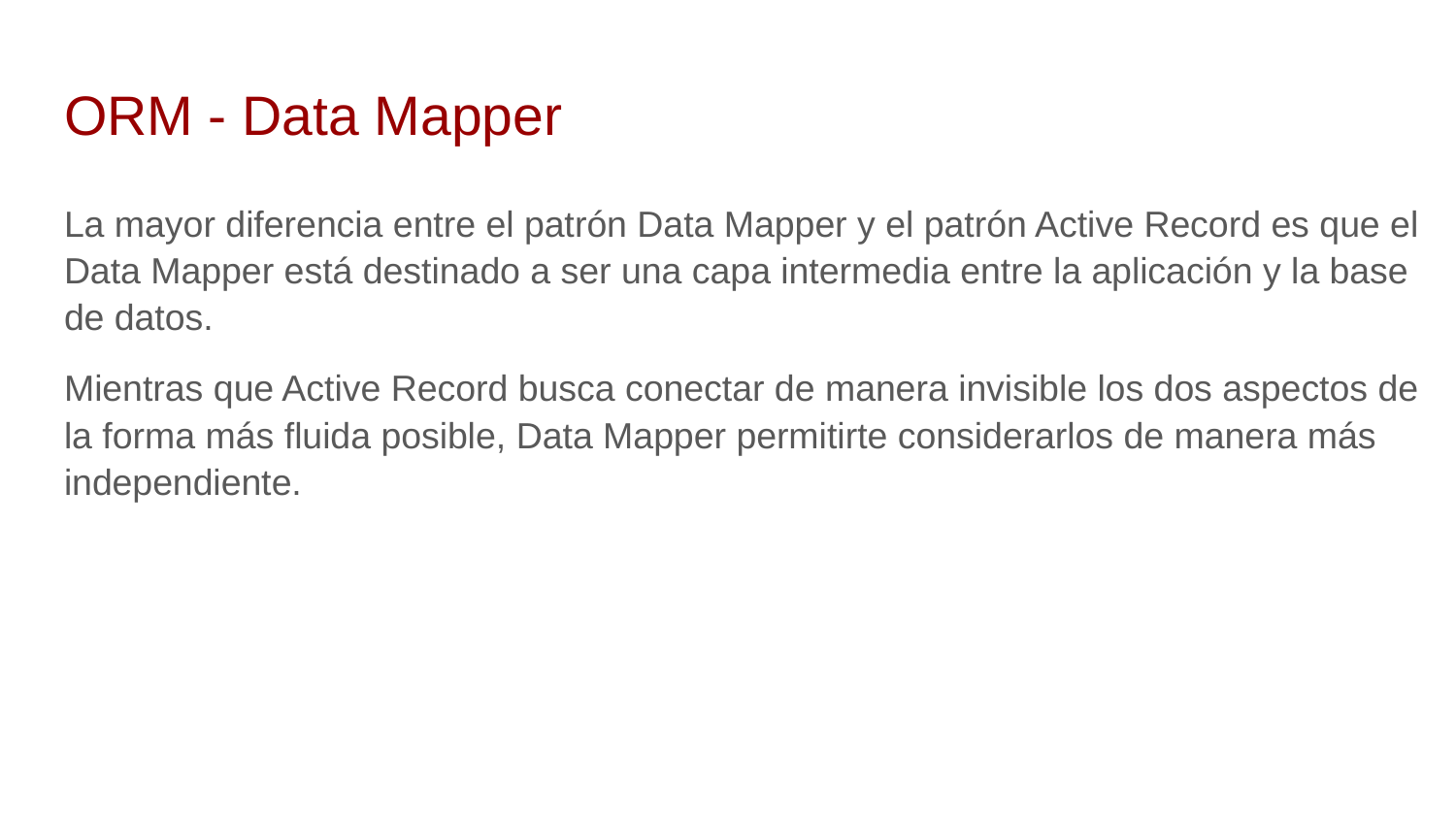

# ORM - Data Mapper
La mayor diferencia entre el patrón Data Mapper y el patrón Active Record es que el Data Mapper está destinado a ser una capa intermedia entre la aplicación y la base de datos.
Mientras que Active Record busca conectar de manera invisible los dos aspectos de la forma más fluida posible, Data Mapper permitirte considerarlos de manera más independiente.